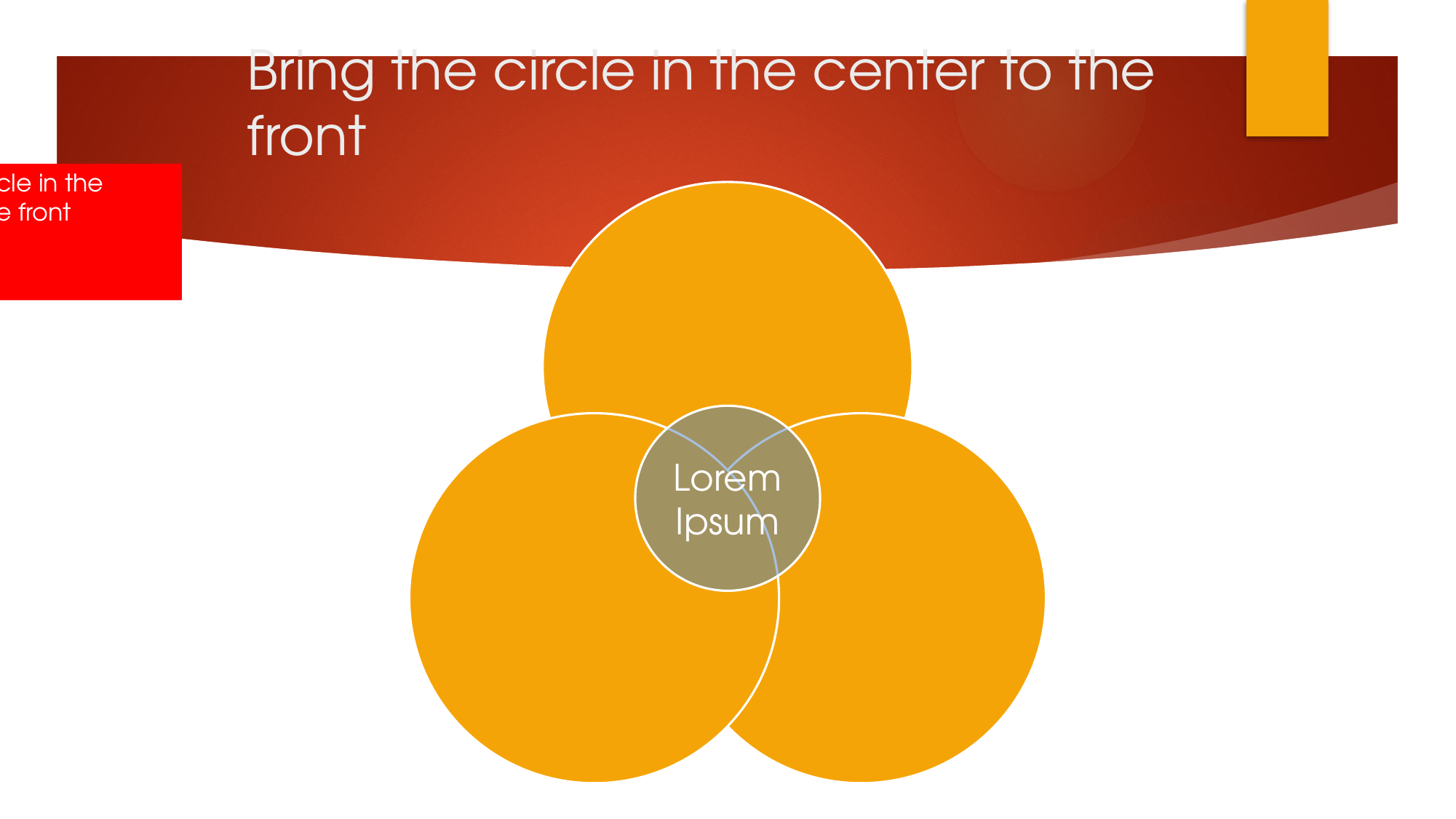

# Bring the circle in the center to the front
Bring the circle in the center to the front

Lorem Ipsum